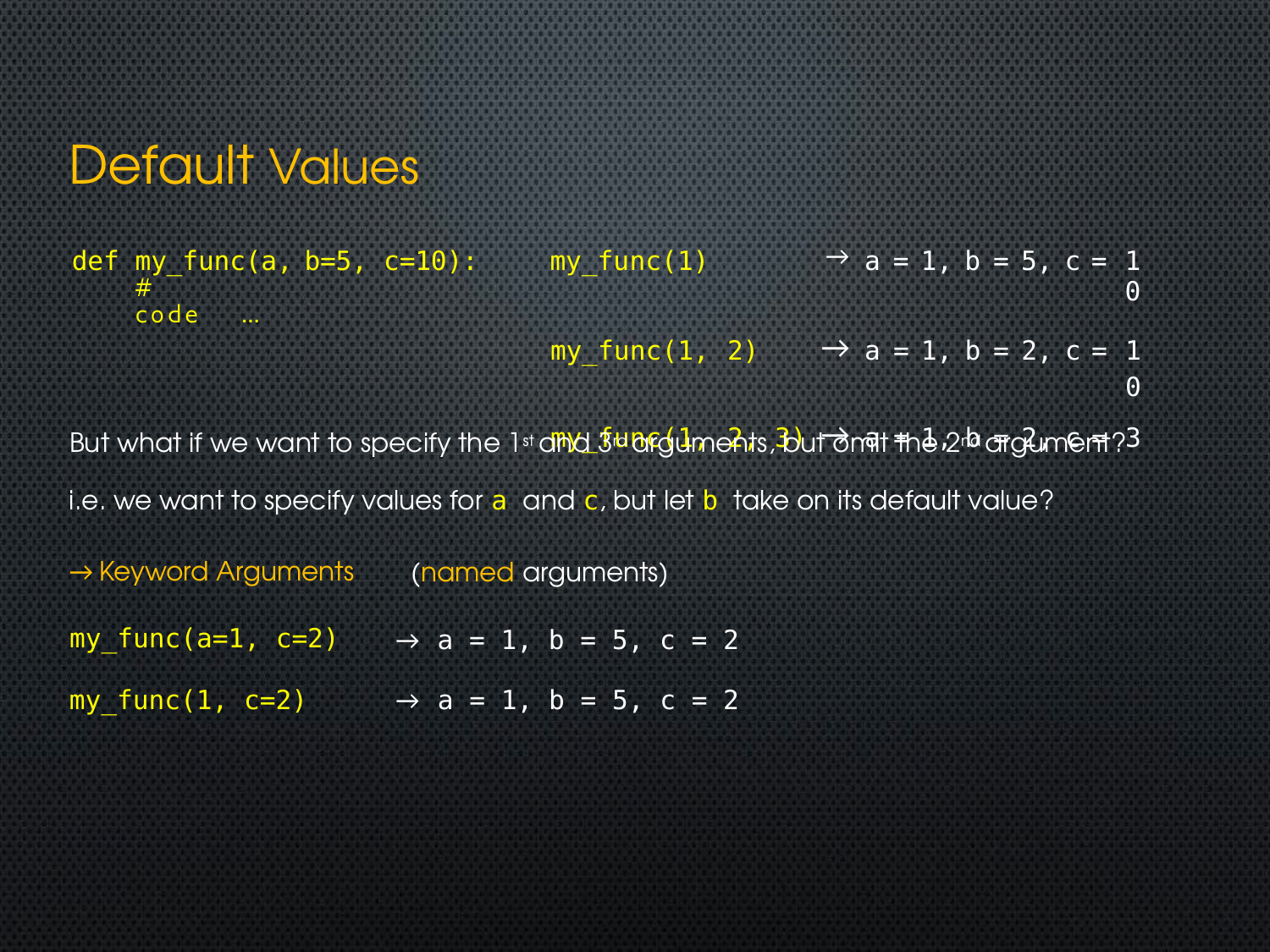

| Default Values |
| --- |
| def my\_func(a, # code … | b=5, c=10): | my\_func(1) |  | → | a | = | 1, | b | = | 5, | c | = | 10 |
| --- | --- | --- | --- | --- | --- | --- | --- | --- | --- | --- | --- | --- | --- |
|  |  | my\_func(1, | 2) | → | a | = | 1, | b | = | 2, | c | = | 10 |
|  |  | my\_func(1, | 2, 3) | → | a | = | 1, | b | = | 2, | c | = | 3 |
But what if we want to specify the 1st and 3rd arguments, but omit the 2nd argument?
i.e. we want to specify values for a and c, but let b take on its default value?
→ Keyword Arguments
(named arguments)
my_func(a=1, c=2)
→   a = 1, b = 5, c = 2
my_func(1, c=2)
→   a = 1, b = 5, c = 2